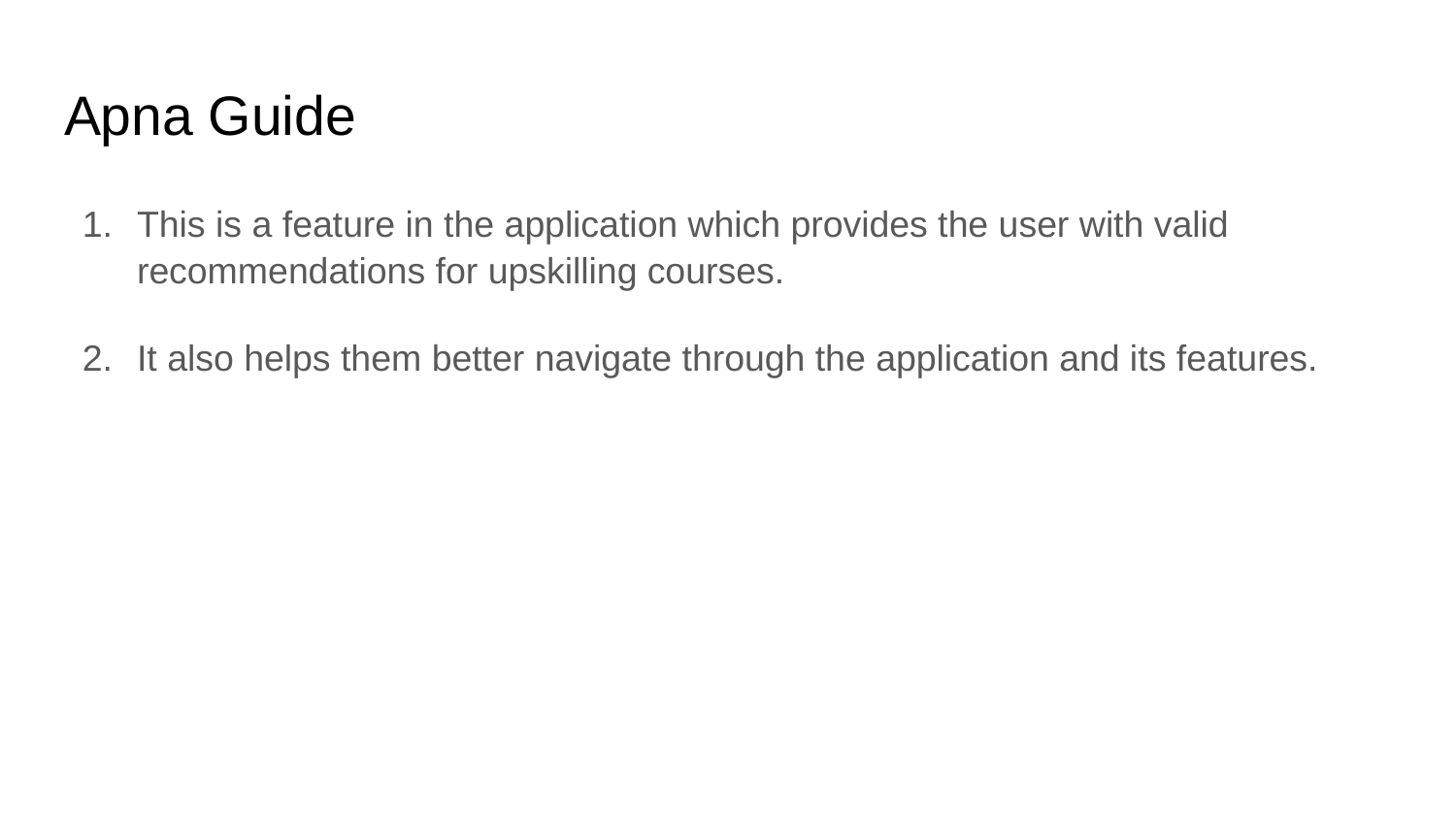

# Apna Guide
This is a feature in the application which provides the user with valid recommendations for upskilling courses.
It also helps them better navigate through the application and its features.